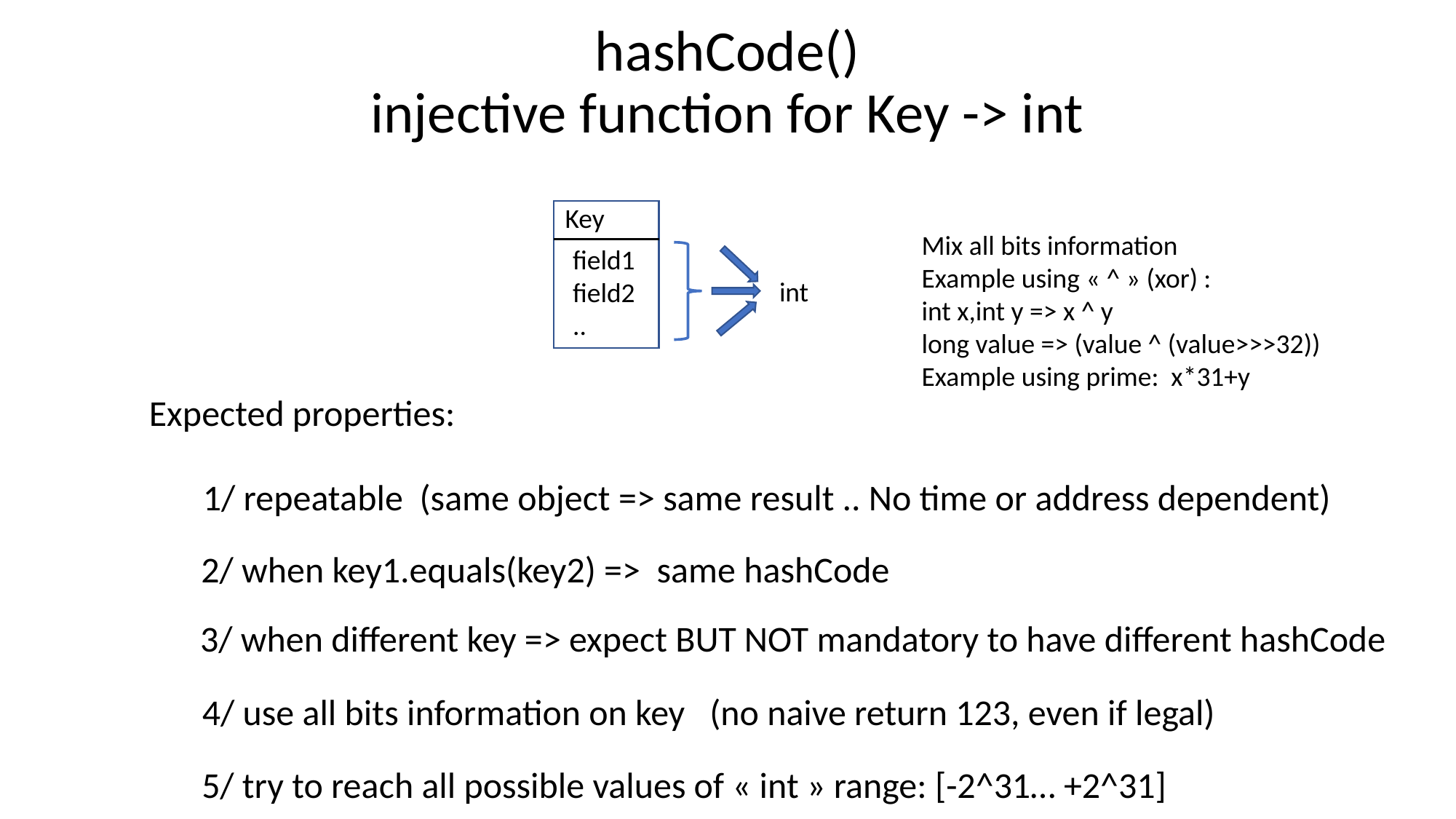

# hashCode() injective function for Key -> int
Key

Mix all bits information
Example using « ^ » (xor) :
int x,int y => x ^ y
long value => (value ^ (value>>>32))
Example using prime:  x*31+y
field1
field2
..

int

Expected properties:
1/ repeatable  (same object => same result .. No time or address dependent)
2/ when key1.equals(key2) =>  same hashCode
3/ when different key => expect BUT NOT mandatory to have different hashCode
4/ use all bits information on key   (no naive return 123, even if legal)
5/ try to reach all possible values of « int » range: [-2^31… +2^31]